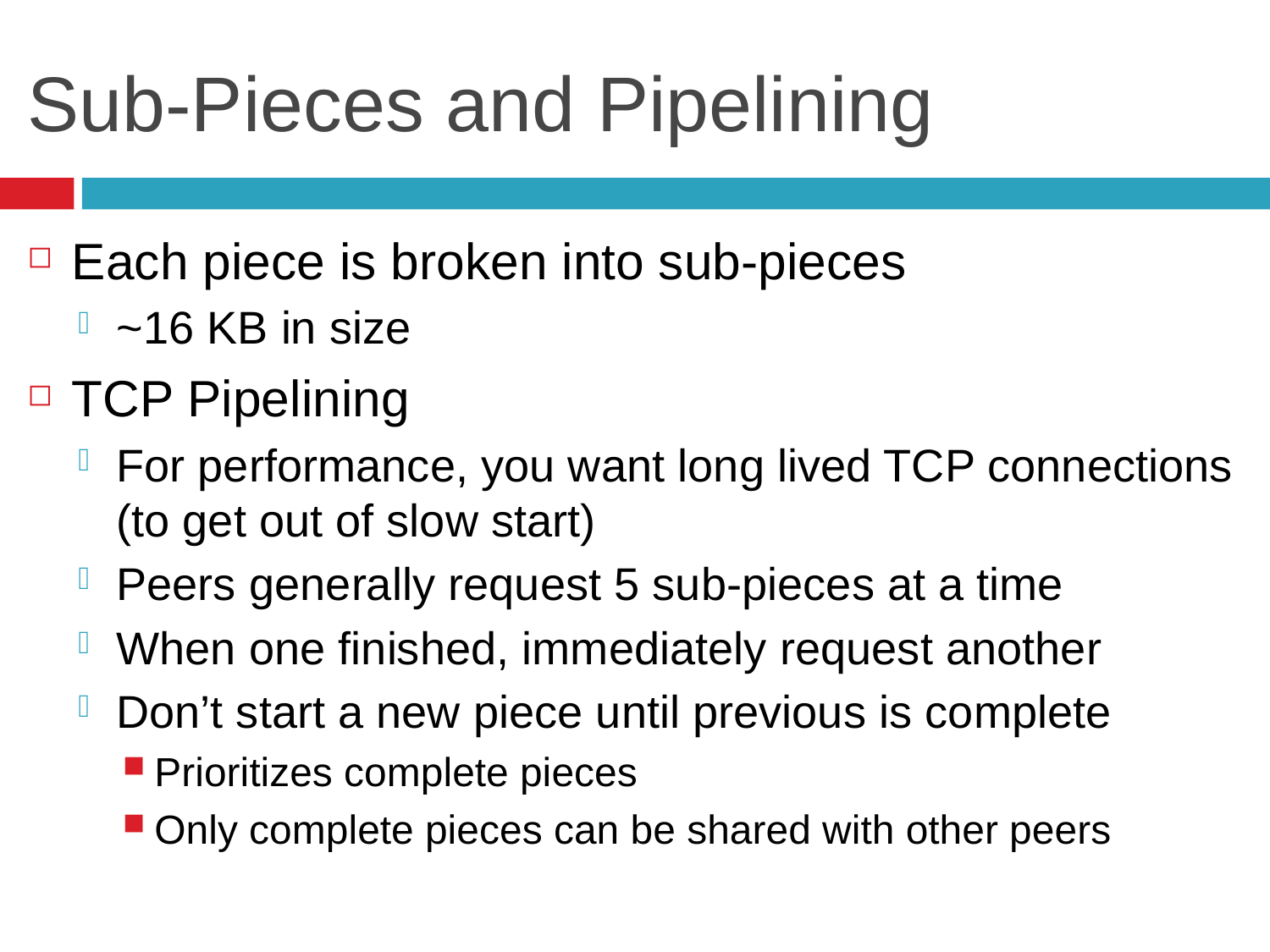

# Sub-Pieces and Pipelining
19
Each piece is broken into sub-pieces
~16 KB in size
TCP Pipelining
For performance, you want long lived TCP connections (to get out of slow start)
Peers generally request 5 sub-pieces at a time
When one finished, immediately request another
Don’t start a new piece until previous is complete
Prioritizes complete pieces
Only complete pieces can be shared with other peers